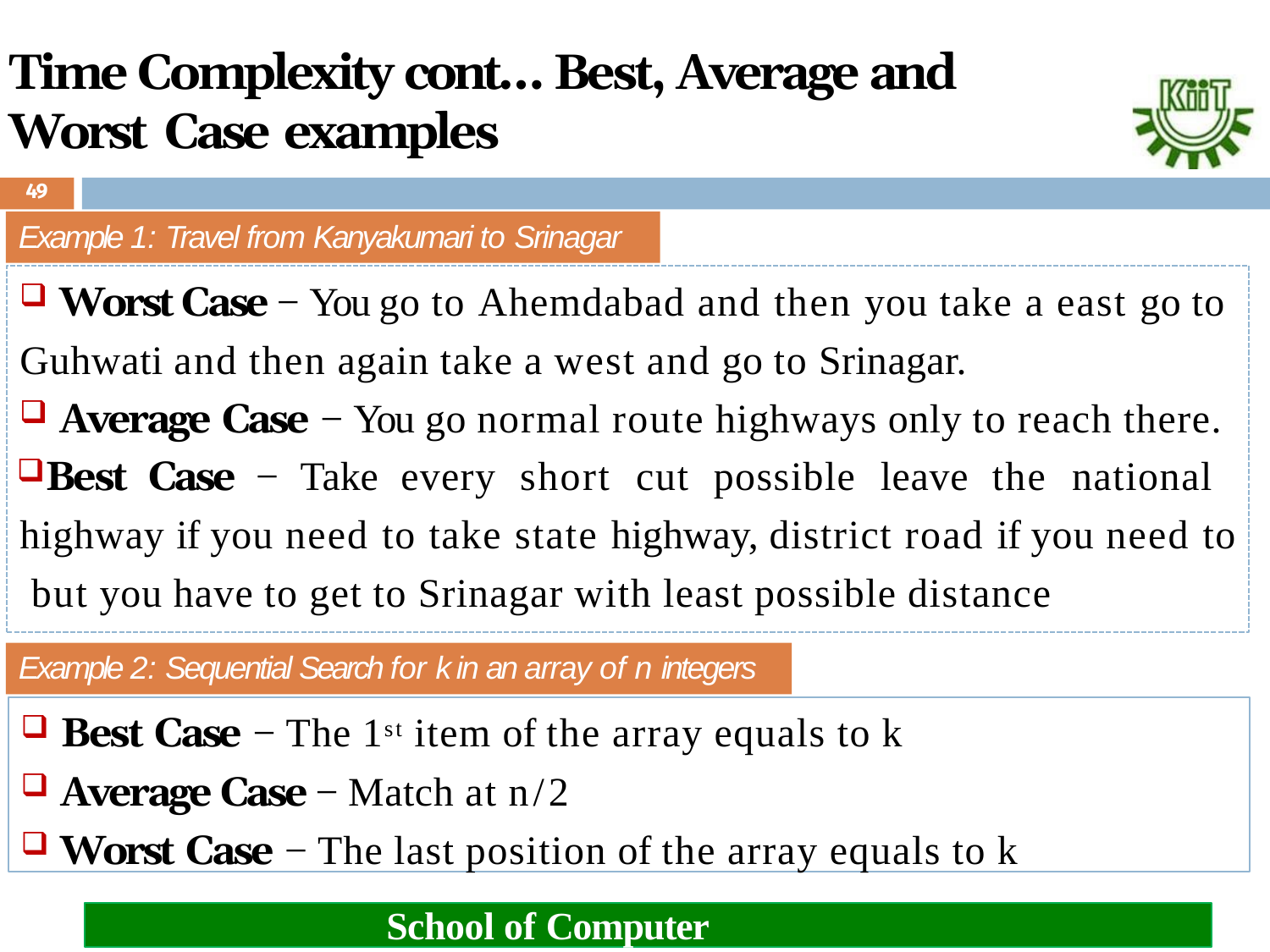

# Time Complexity cont… Best, Average and Worst  Case examples

49

Example 1: Travel from Kanyakumari to Srinagar
Worst Case − You go to Ahemdabad and then you take a east go to
Guhwati and then again take a west and go to Srinagar.
Average Case − You go normal route highways only to reach there.
Best Case − Take every short cut possible leave the national  highway if you need to take state highway, district road if you need to  but you have to get to Srinagar with least possible distance
Example 2: Sequential Search for k in an array of n integers

Best Case − The 1st item of the array equals to k
Average Case − Match at n/2
Worst Case − The last position of the array equals to k

School of Computer Engineering